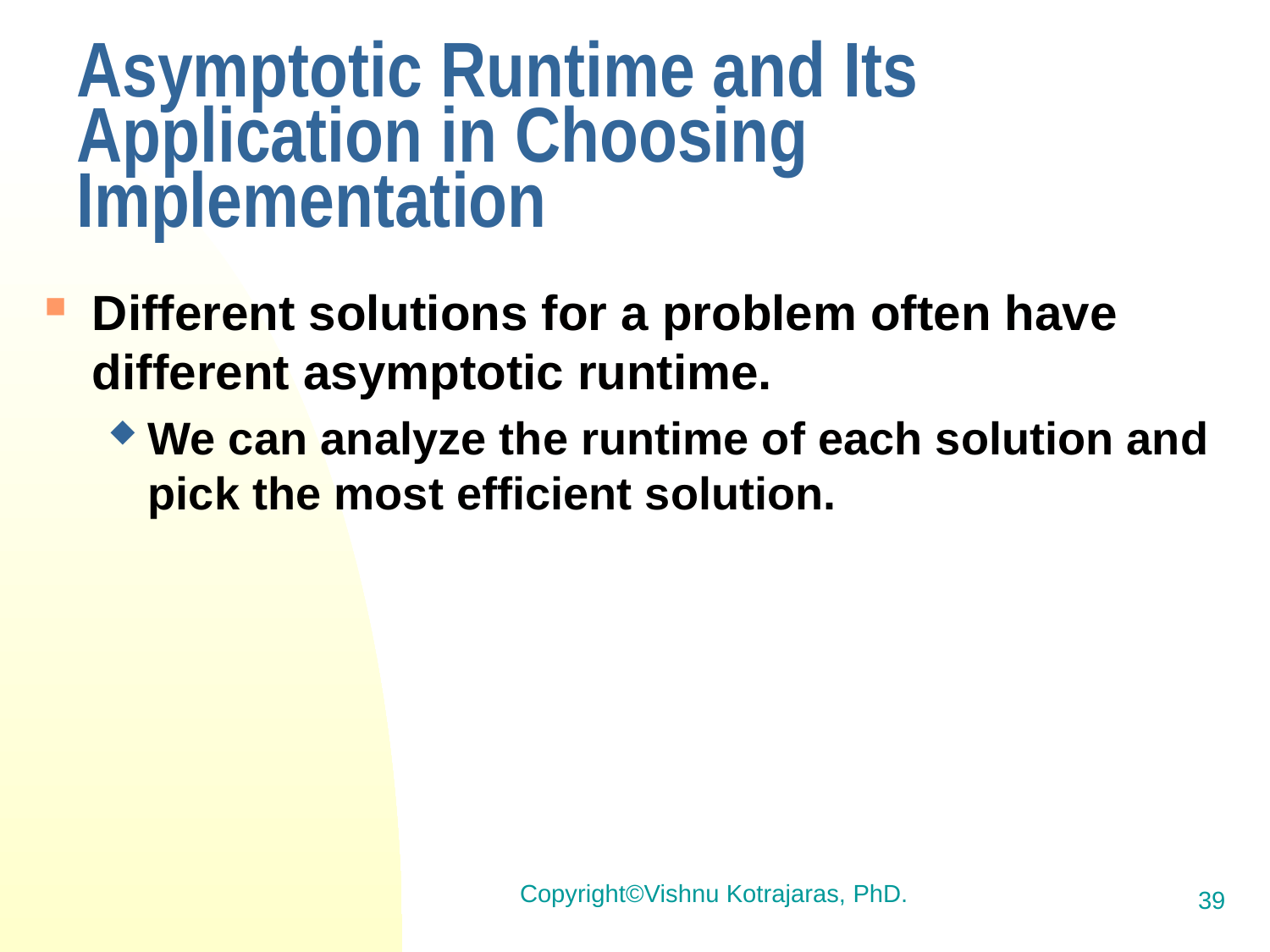

# Asymptotic Runtime and Its Application in Choosing Implementation
Different solutions for a problem often have different asymptotic runtime.
We can analyze the runtime of each solution and pick the most efficient solution.
Copyright©Vishnu Kotrajaras, PhD.
39